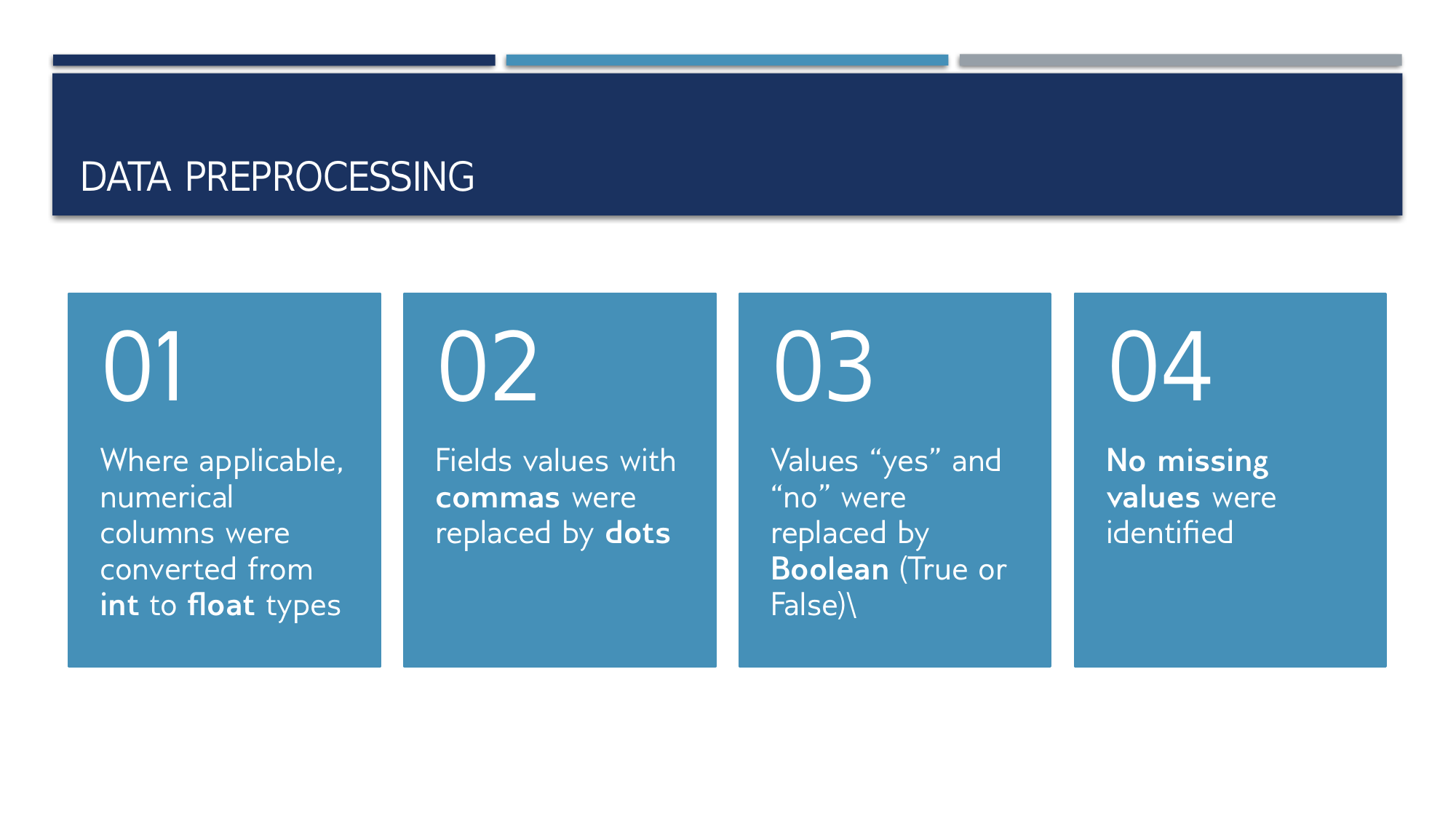

# Data Preprocessing
Where applicable, numerical columns were converted from int to float types
01
Fields values with commas were replaced by dots
02
Values “yes” and “no” were replaced by Boolean (True or False)\
03
No missing values were identified
04